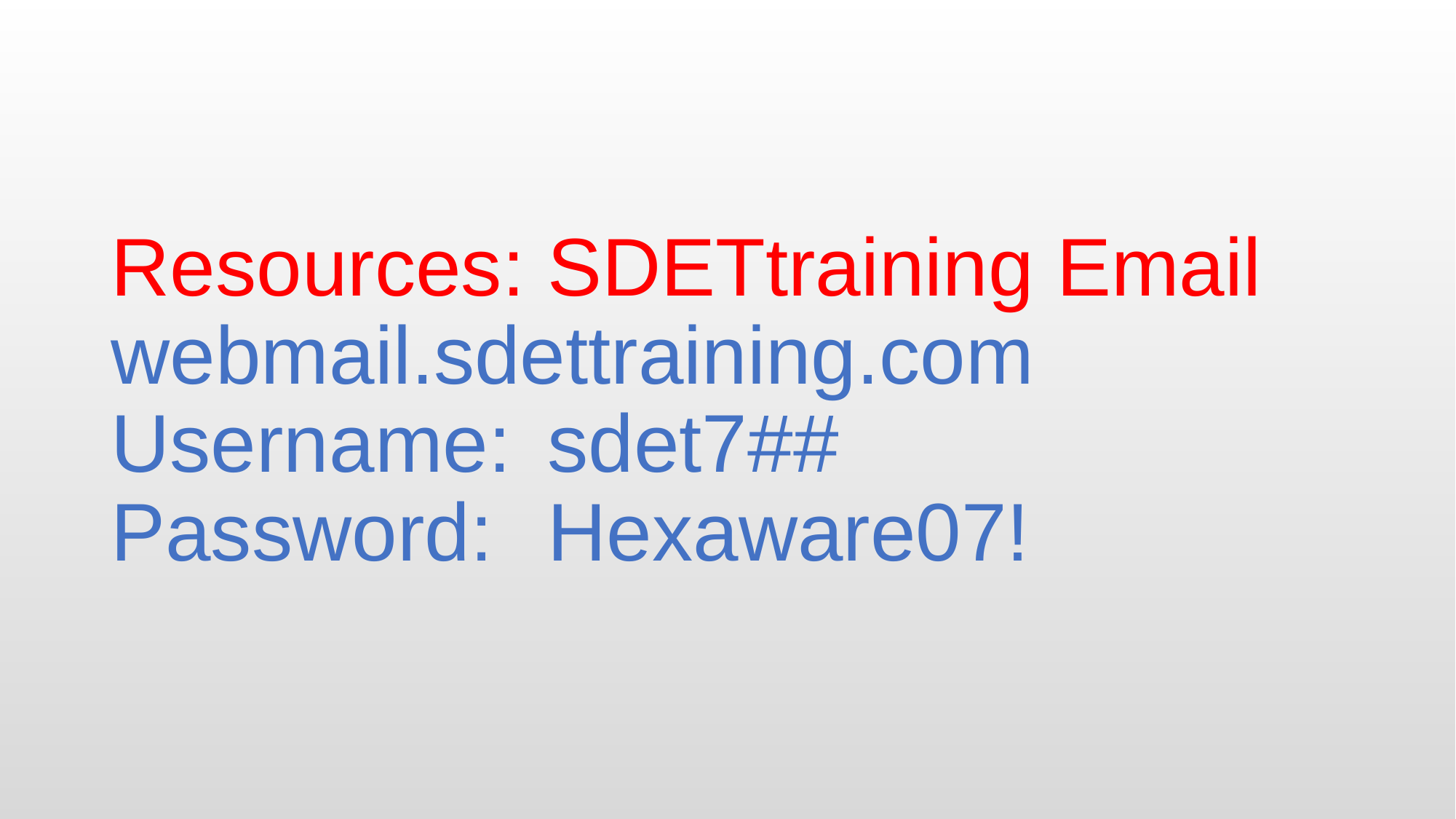

# Resources: SDETtraining Email webmail.sdettraining.com Username:	sdet7## Password:	Hexaware07!